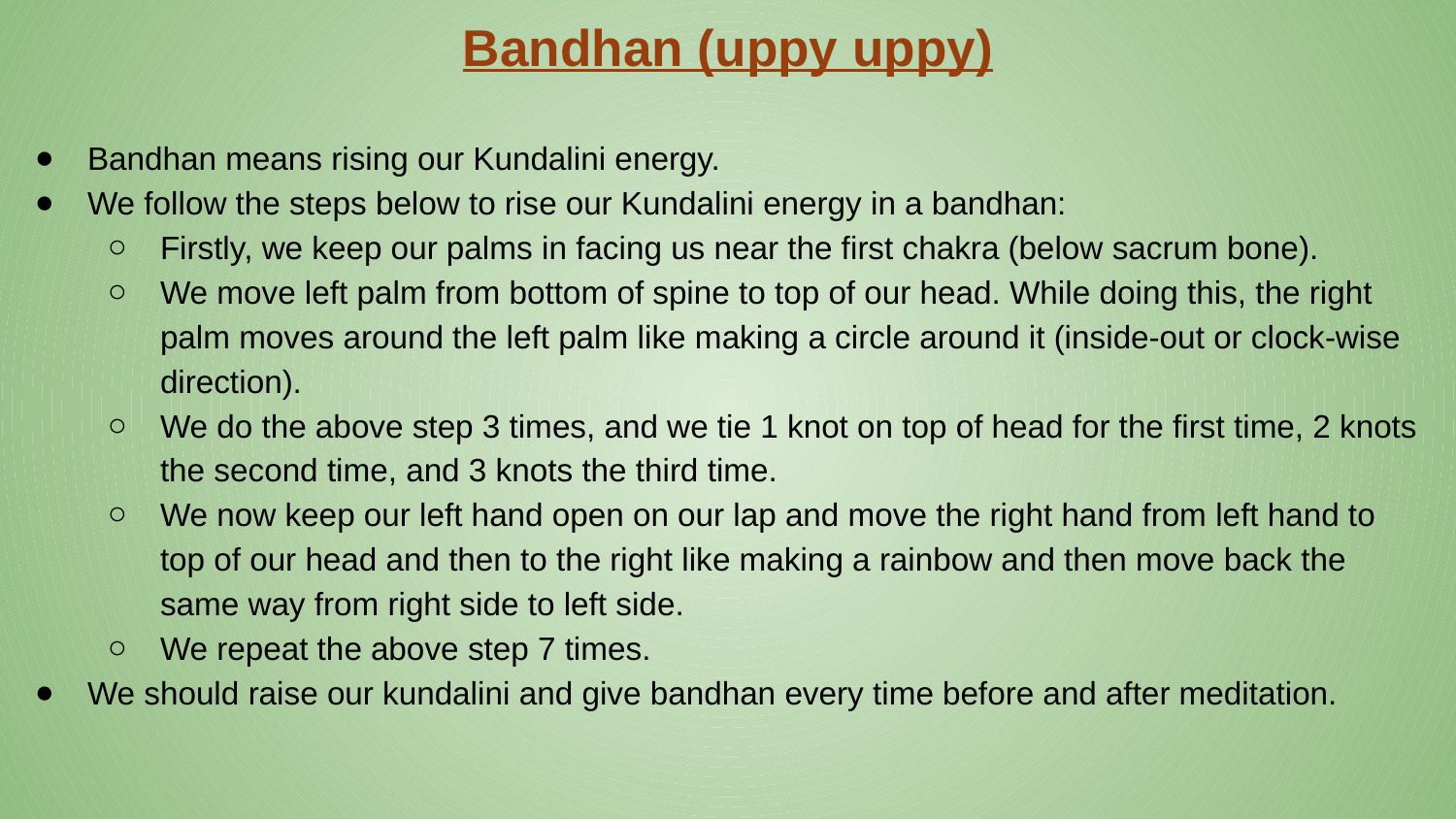

# Bandhan (uppy uppy)

Bandhan means rising our Kundalini energy.
We follow the steps below to rise our Kundalini energy in a bandhan:
Firstly, we keep our palms in facing us near the first chakra (below sacrum bone).
We move left palm from bottom of spine to top of our head. While doing this, the right palm moves around the left palm like making a circle around it (inside-out or clock-wise direction).
We do the above step 3 times, and we tie 1 knot on top of head for the first time, 2 knots the second time, and 3 knots the third time.
We now keep our left hand open on our lap and move the right hand from left hand to top of our head and then to the right like making a rainbow and then move back the same way from right side to left side.
We repeat the above step 7 times.
We should raise our kundalini and give bandhan every time before and after meditation.